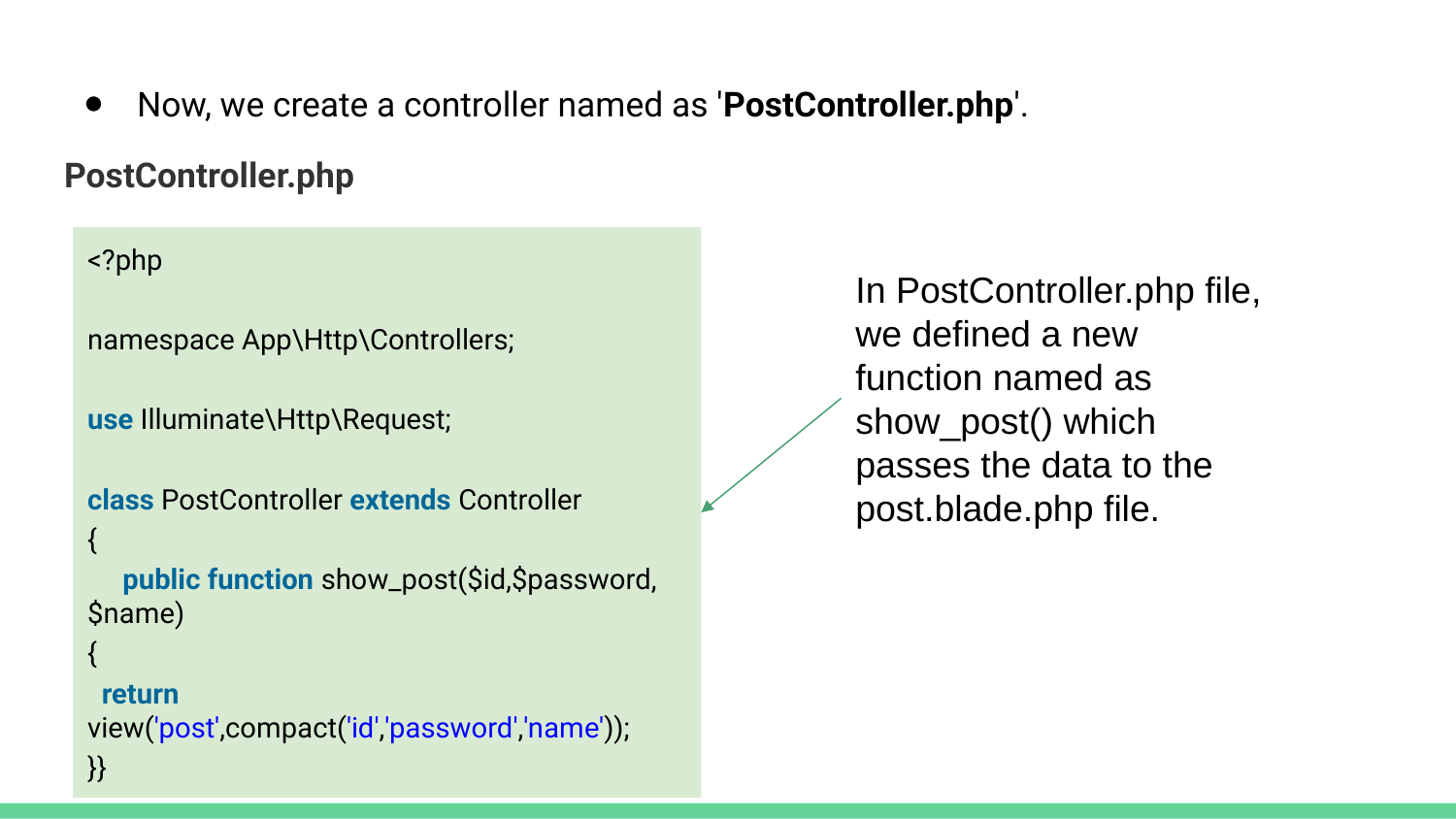

Now, we create a controller named as 'PostController.php'.
PostController.php

<?php

namespace App\Http\Controllers;

use Illuminate\Http\Request;

class PostController extends Controller
{
     public function show_post($id,$password,$name)
{
  return view('post',compact('id','password','name'));
}}
In PostController.php file, we defined a new function named as show_post() which passes the data to the post.blade.php file.